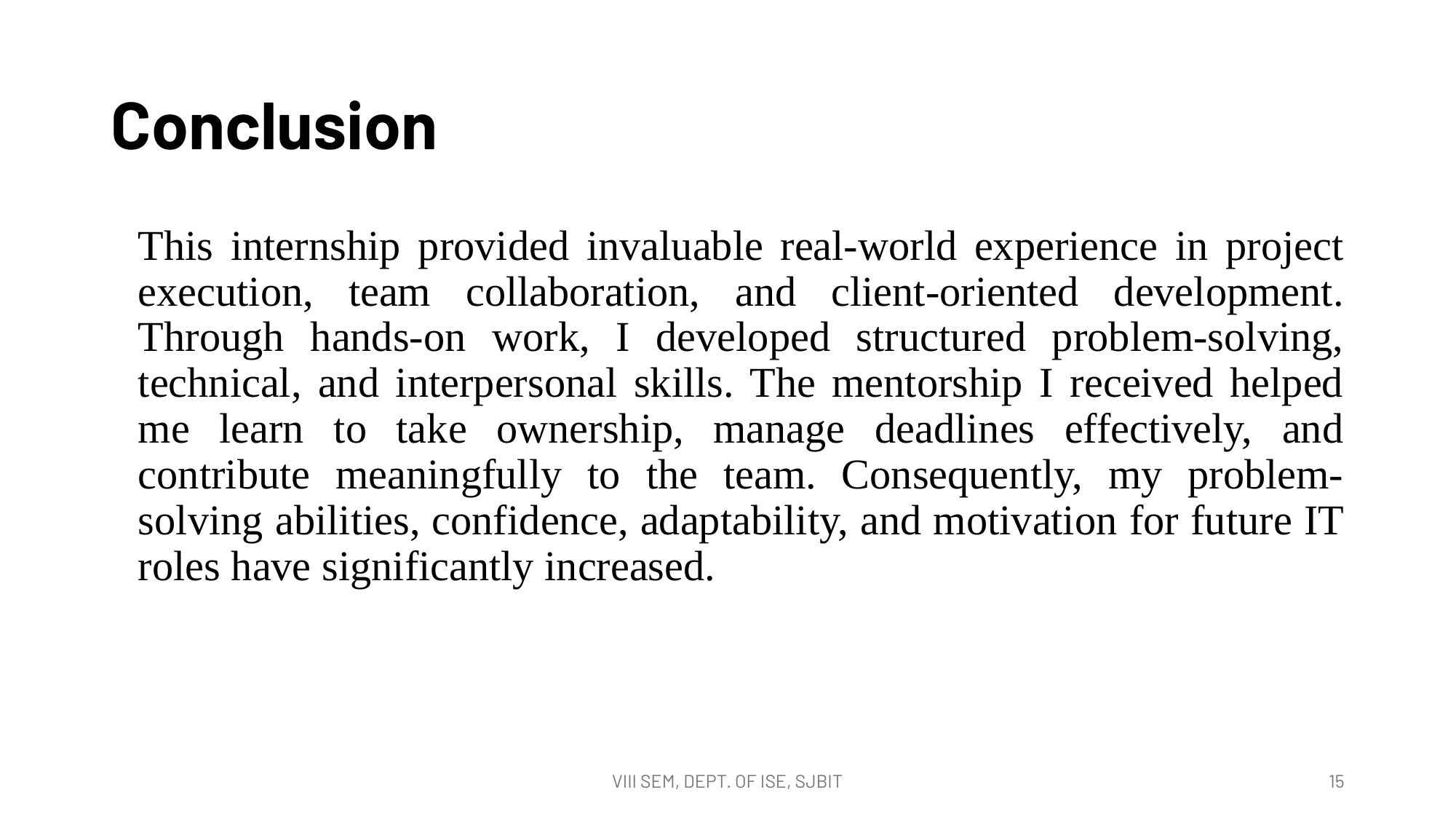

# Conclusion
	This internship provided invaluable real-world experience in project execution, team collaboration, and client-oriented development. Through hands-on work, I developed structured problem-solving, technical, and interpersonal skills. The mentorship I received helped me learn to take ownership, manage deadlines effectively, and contribute meaningfully to the team. Consequently, my problem-solving abilities, confidence, adaptability, and motivation for future IT roles have significantly increased.
VIII SEM, DEPT. OF ISE, SJBIT
15